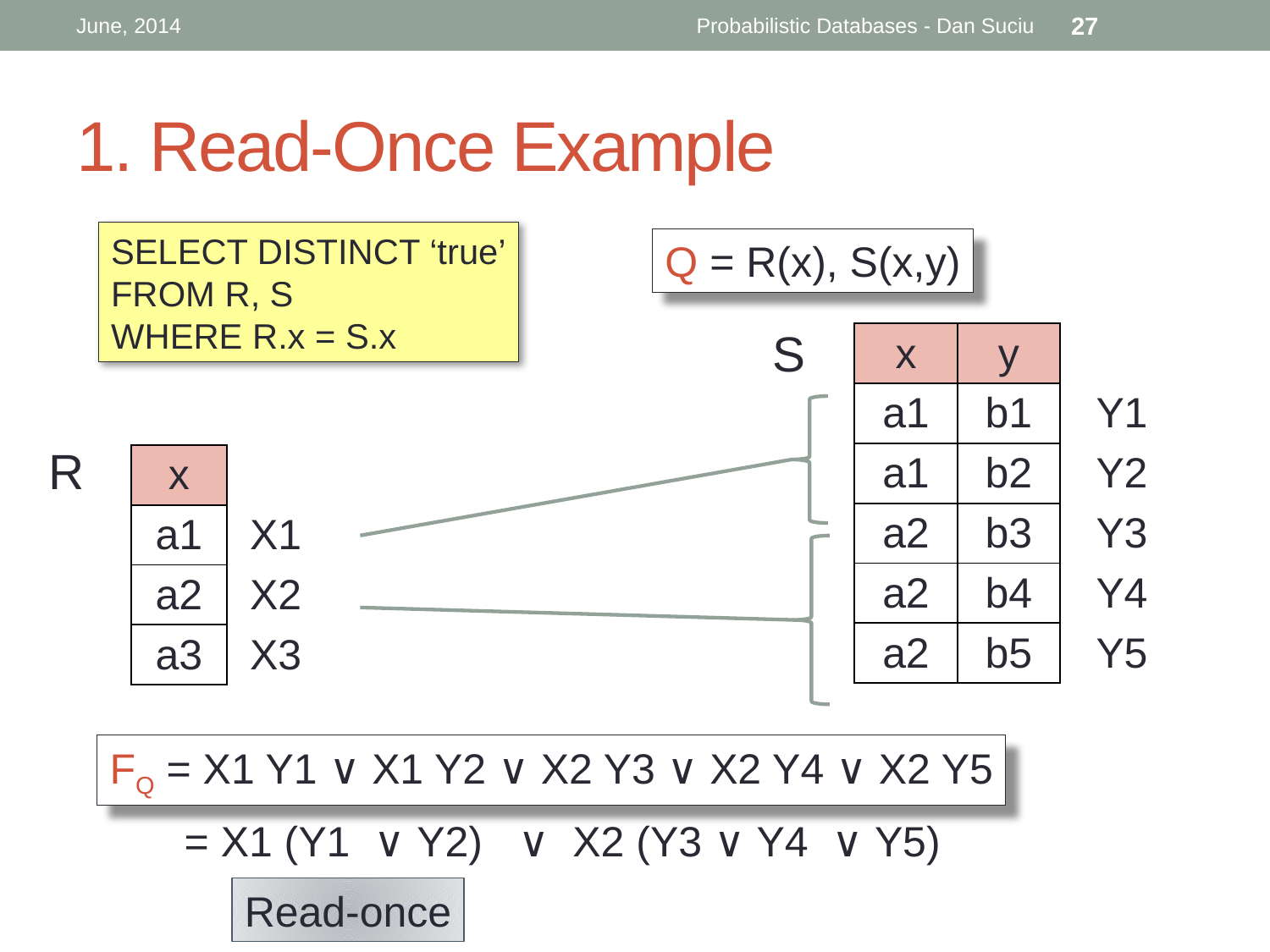

June, 2014
Probabilistic Databases - Dan Suciu
27
# 1. Read-Once Example
SELECT DISTINCT ‘true’
FROM R, S
WHERE R.x = S.x
Q = R(x), S(x,y)
S
| x | y |  |
| --- | --- | --- |
| a1 | b1 | Y1 |
| a1 | b2 | Y2 |
| a2 | b3 | Y3 |
| a2 | b4 | Y4 |
| a2 | b5 | Y5 |

R
| x |  |
| --- | --- |
| a1 | X1 |
| a2 | X2 |
| a3 | X3 |

FQ = X1 Y1 ∨ X1 Y2 ∨ X2 Y3 ∨ X2 Y4 ∨ X2 Y5
= X1 (Y1  ∨ Y2)   ∨  X2 (Y3 ∨ Y4  ∨ Y5)
Read-once